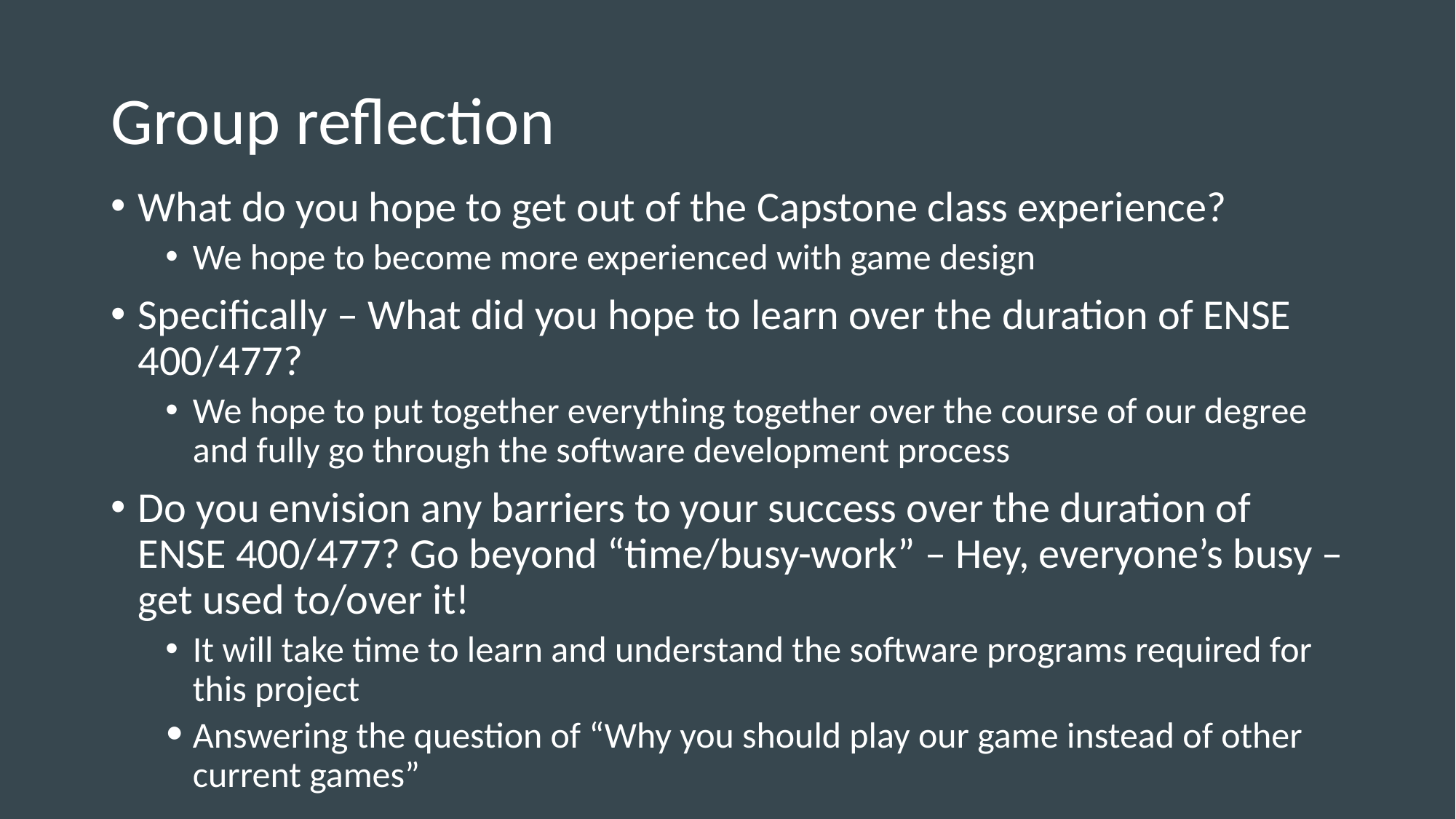

# Group reflection
What do you hope to get out of the Capstone class experience?
We hope to become more experienced with game design
Specifically – What did you hope to learn over the duration of ENSE 400/477?
We hope to put together everything together over the course of our degree and fully go through the software development process
Do you envision any barriers to your success over the duration of ENSE 400/477? Go beyond “time/busy-work” – Hey, everyone’s busy – get used to/over it!
It will take time to learn and understand the software programs required for this project
Answering the question of “Why you should play our game instead of other current games”